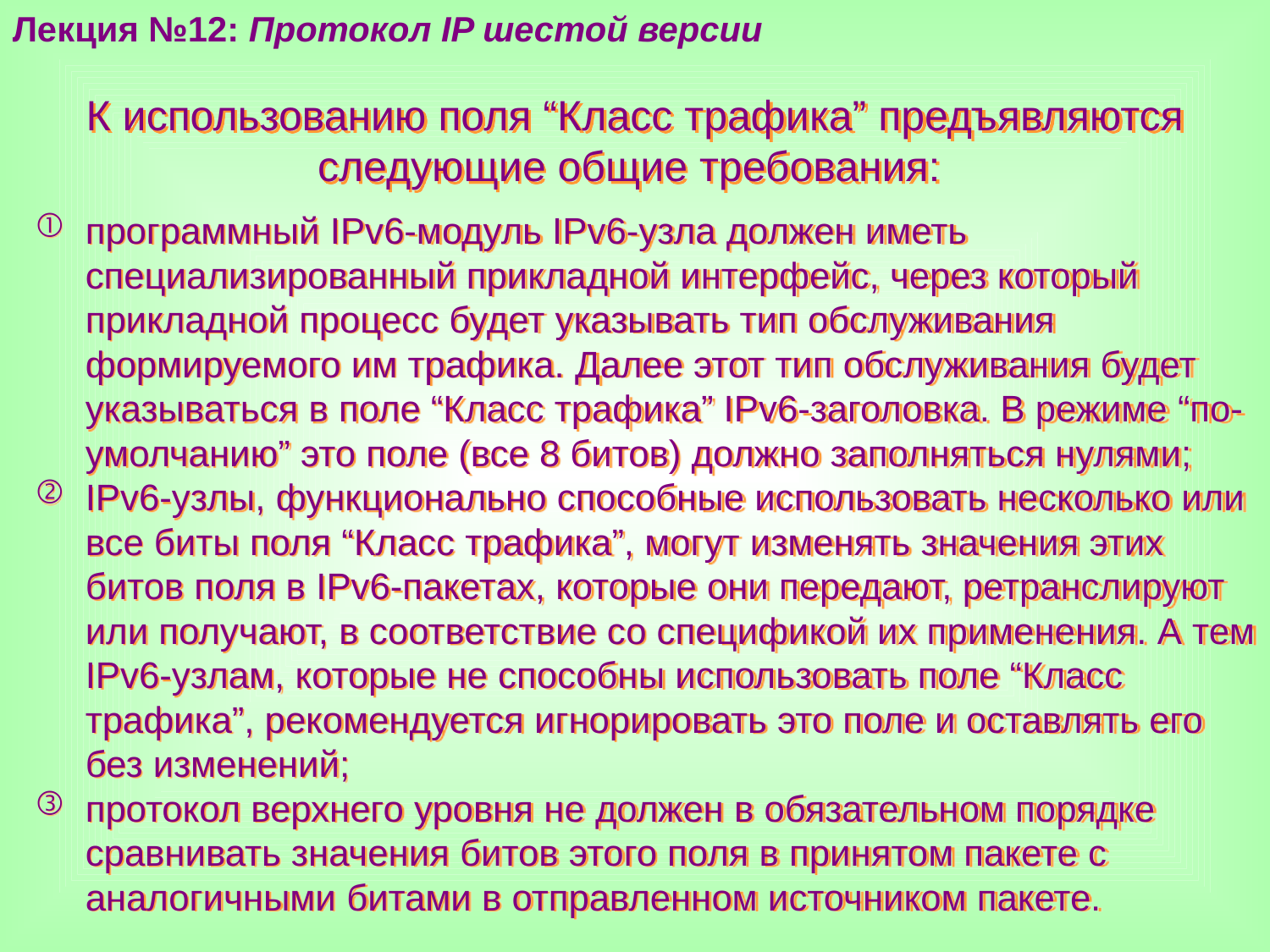

Лекция №12: Протокол IP шестой версии
К использованию поля “Класс трафика” предъявляются следующие общие требования:
программный IPv6-модуль IPv6-узла должен иметь специализированный прикладной интерфейс, через который прикладной процесс будет указывать тип обслуживания формируемого им трафика. Далее этот тип обслуживания будет указываться в поле “Класс трафика” IPv6-заголовка. В режиме “по-умолчанию” это поле (все 8 битов) должно заполняться нулями;
IPv6-узлы, функционально способные использовать несколько или все биты поля “Класс трафика”, могут изменять значения этих битов поля в IPv6-пакетах, которые они передают, ретранслируют или получают, в соответствие со спецификой их применения. А тем IPv6-узлам, которые не способны использовать поле “Класс трафика”, рекомендуется игнорировать это поле и оставлять его без изменений;
протокол верхнего уровня не должен в обязательном порядке сравнивать значения битов этого поля в принятом пакете с аналогичными битами в отправленном источником пакете.